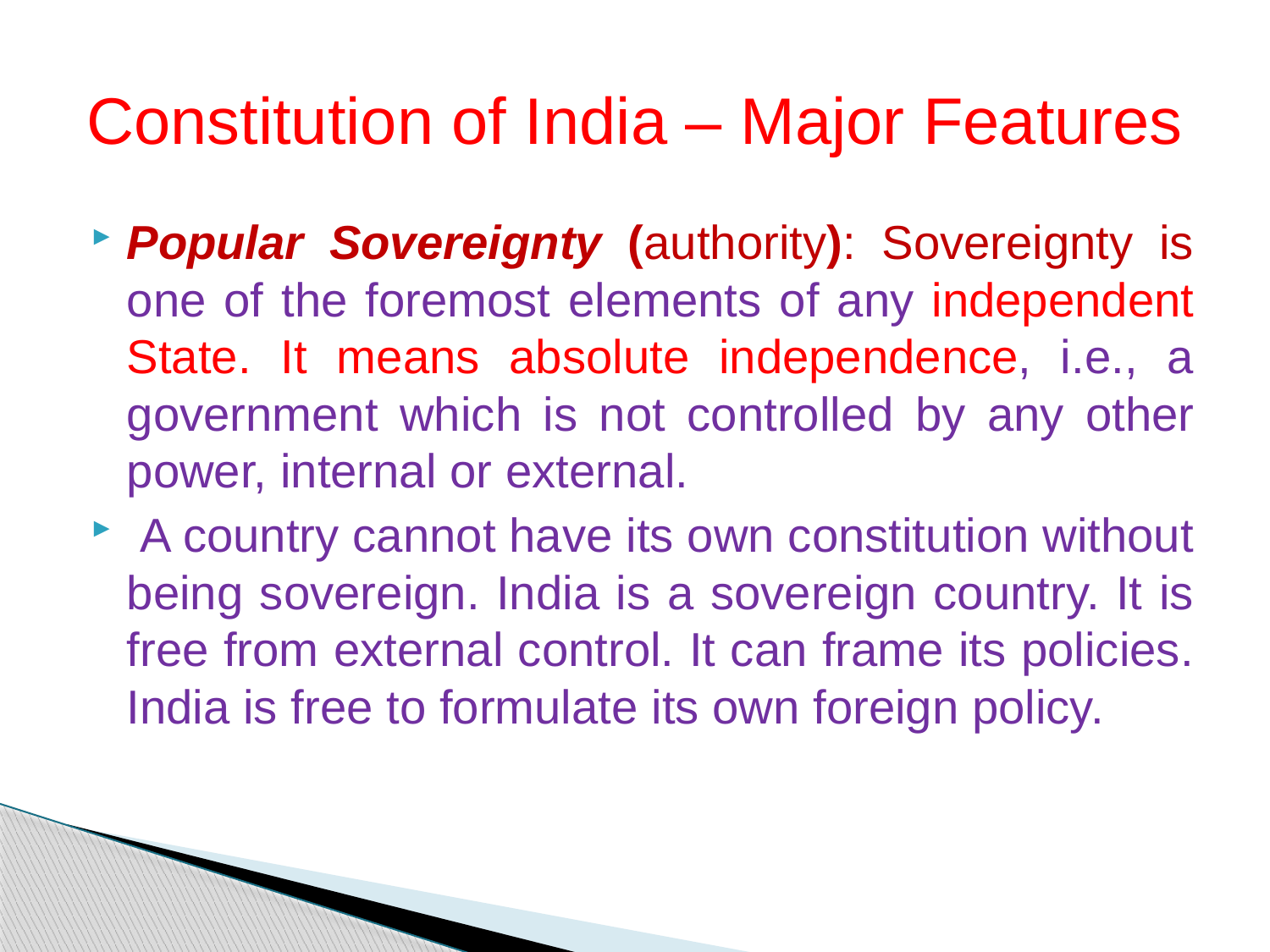

# Constitution of India – Major Features
Popular Sovereignty (authority): Sovereignty is one of the foremost elements of any independent State. It means absolute independence, i.e., a government which is not controlled by any other power, internal or external.
 A country cannot have its own constitution without being sovereign. India is a sovereign country. It is free from external control. It can frame its policies. India is free to formulate its own foreign policy.